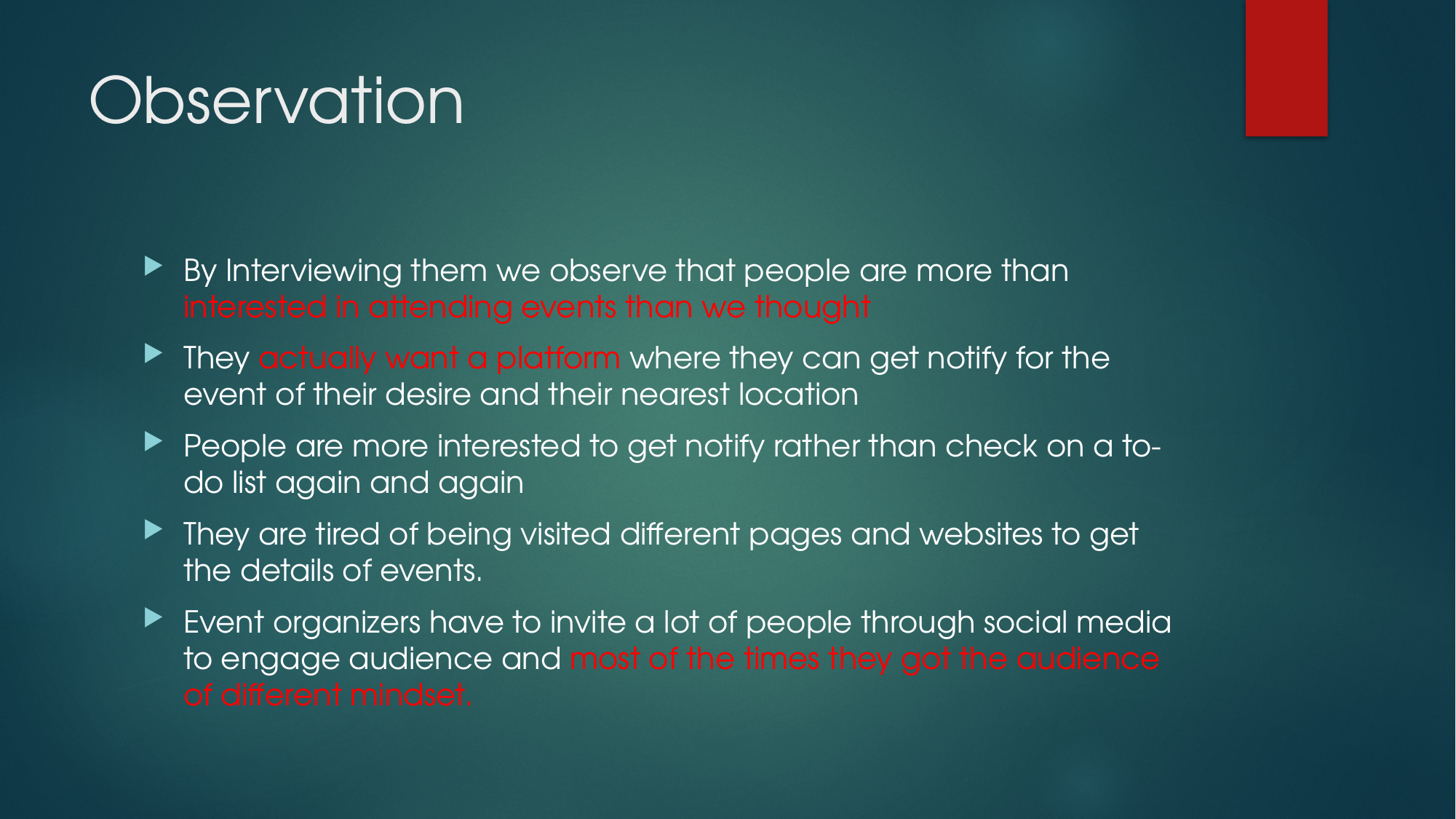

# Observation
By Interviewing them we observe that people are more than interested in attending events than we thought
They actually want a platform where they can get notify for the event of their desire and their nearest location
People are more interested to get notify rather than check on a to-do list again and again
They are tired of being visited different pages and websites to get the details of events.
Event organizers have to invite a lot of people through social media to engage audience and most of the times they got the audience of different mindset.